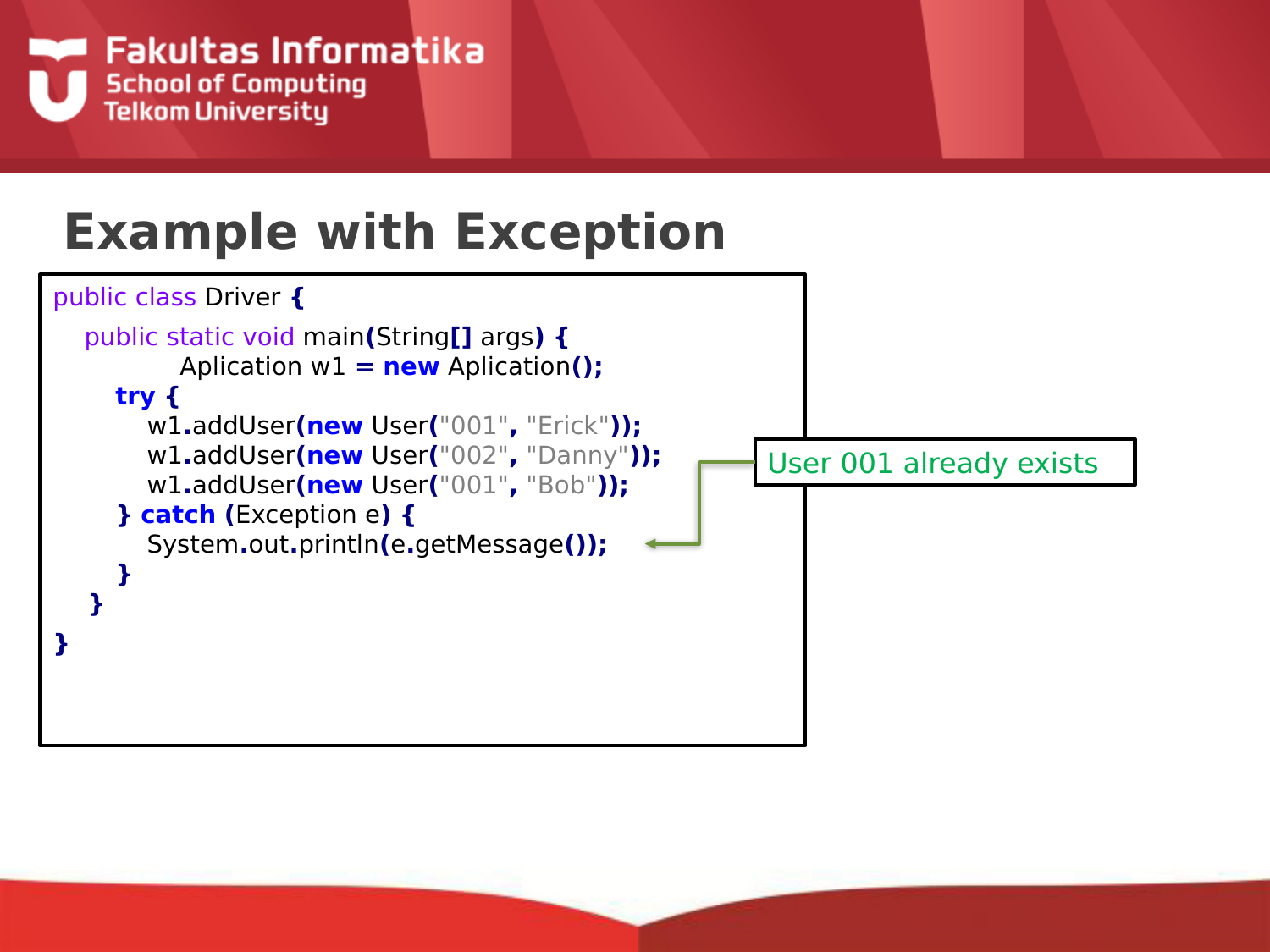

# Example with Exception
public class Driver {
    public static void main(String[] args) {
 	Aplication w1 = new Aplication();
        try {
            w1.addUser(new User("001", "Erick"));
            w1.addUser(new User("002", "Danny"));
            w1.addUser(new User("001", "Bob"));
        } catch (Exception e) {
            System.out.println(e.getMessage());
        }
    }
}
User 001 already exists